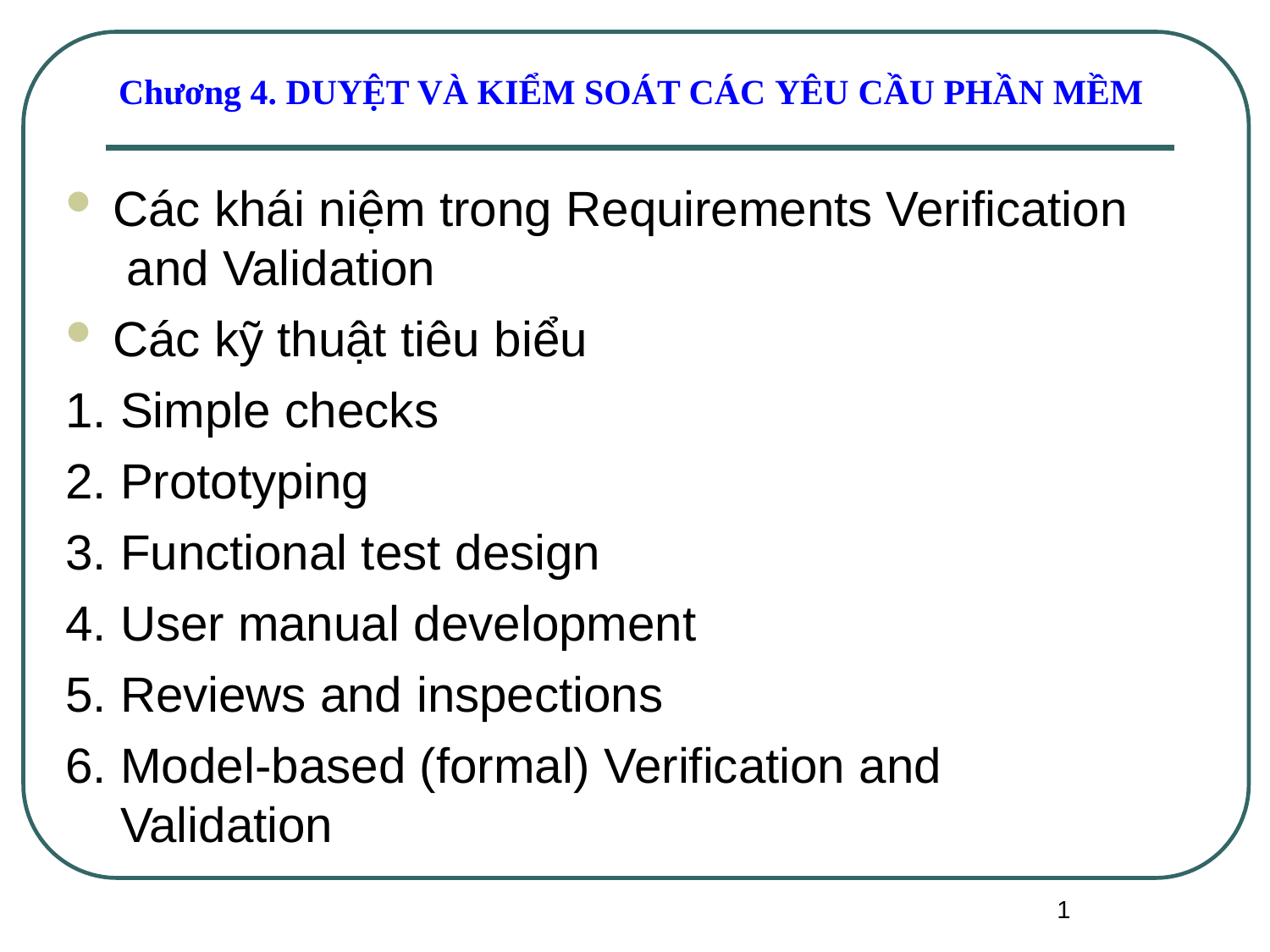

Chương 4. DUYỆT VÀ KIỂM SOÁT CÁC YÊU CẦU PHẦN MỀM

Các khái niệm trong Requirements Verification  and Validation
Các kỹ thuật tiêu biểu
Simple checks
Prototyping
Functional test design
User manual development
Reviews and inspections
Model-based (formal) Verification and Validation
1